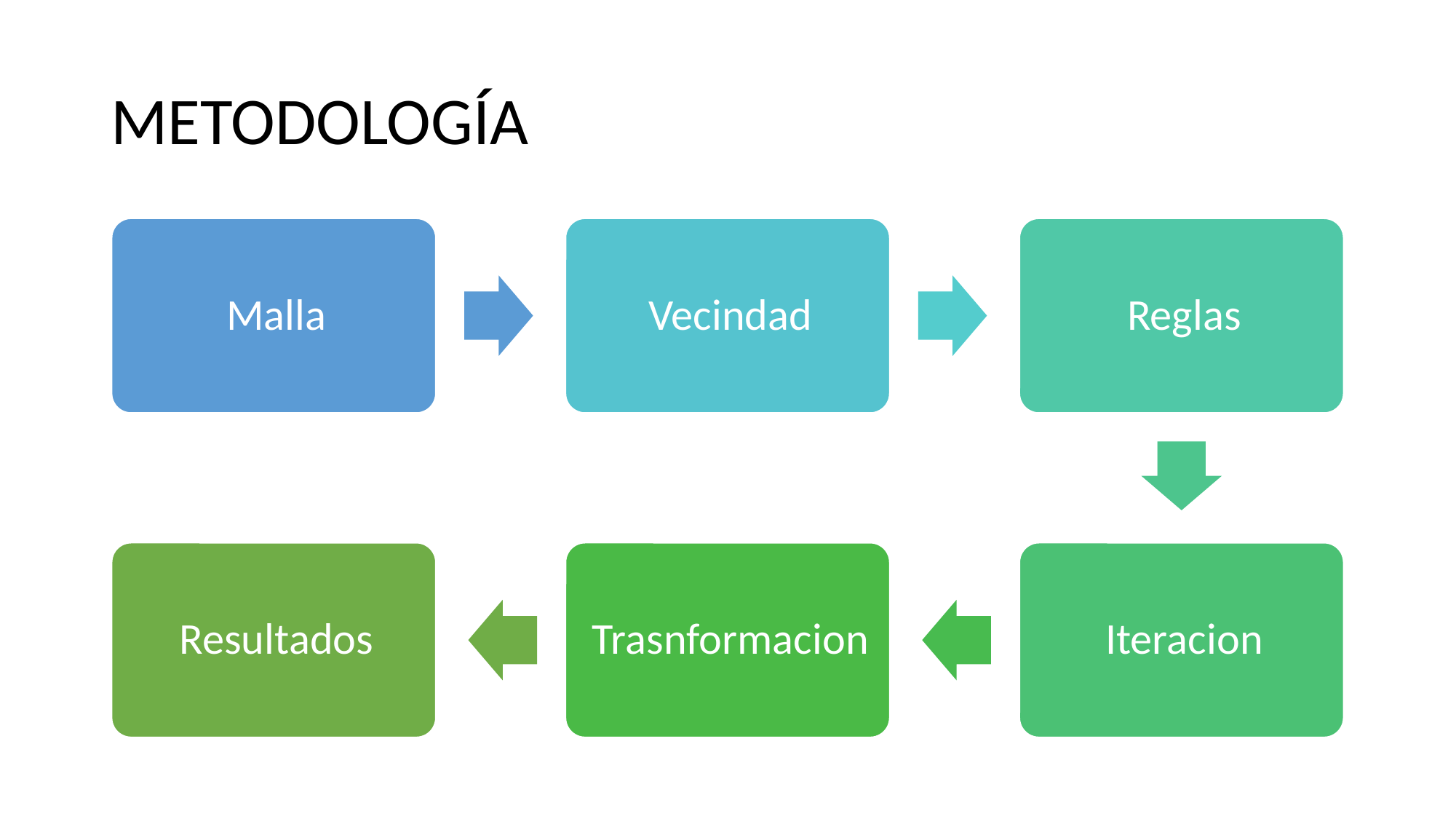

# METODOLOGÍA
Malla

Vecindad

Reglas

Iteracion

Trasnformacion

Resultados